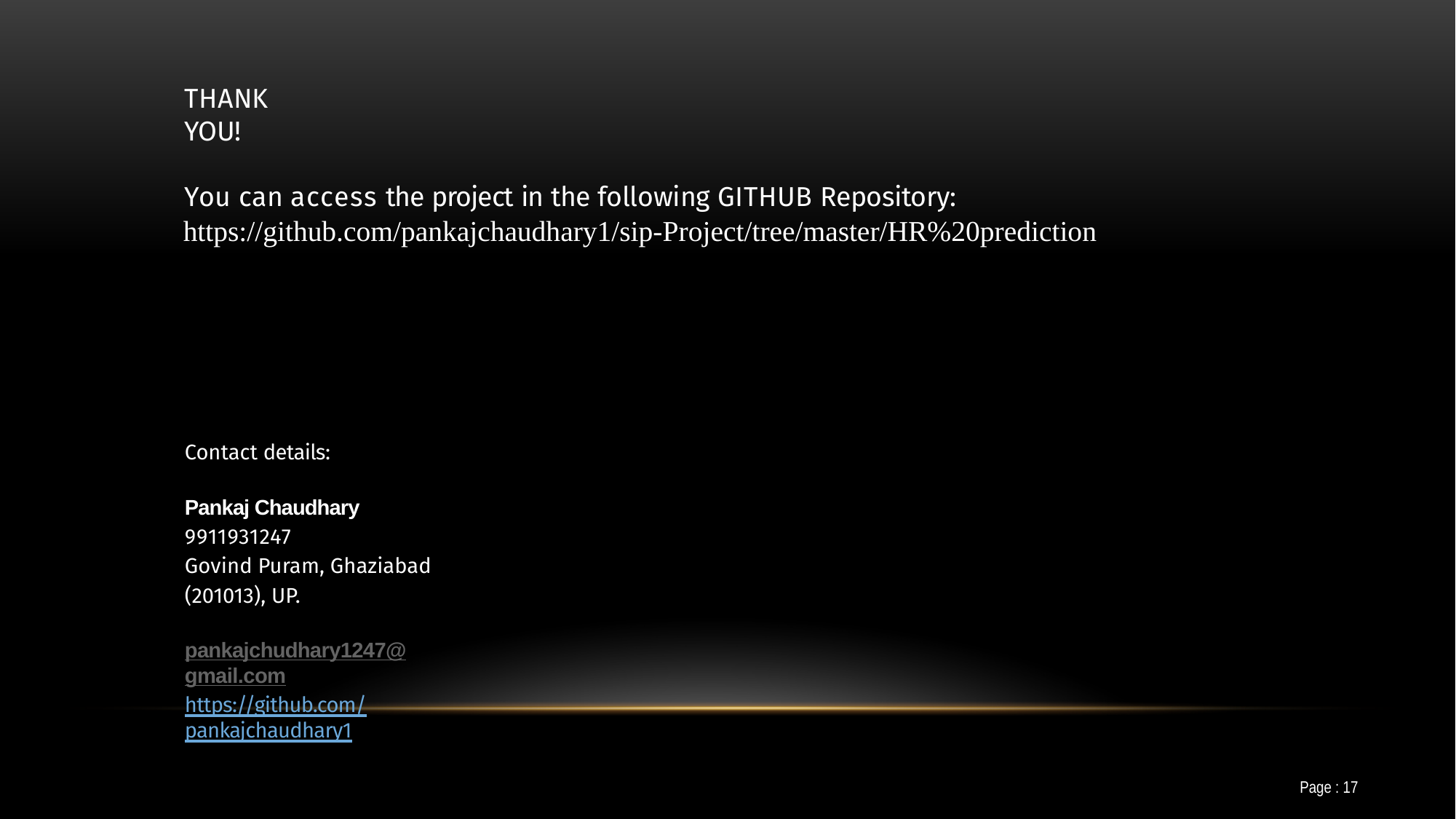

# Thank You!
You can access the project in the following GITHUB Repository:
https://github.com/pankajchaudhary1/sip-Project/tree/master/HR%20prediction
Contact details:

Pankaj Chaudhary
9911931247
Govind Puram, Ghaziabad (201013), UP.

pankajchudhary1247@gmail.com
https://github.com/pankajchaudhary1
Page : 17